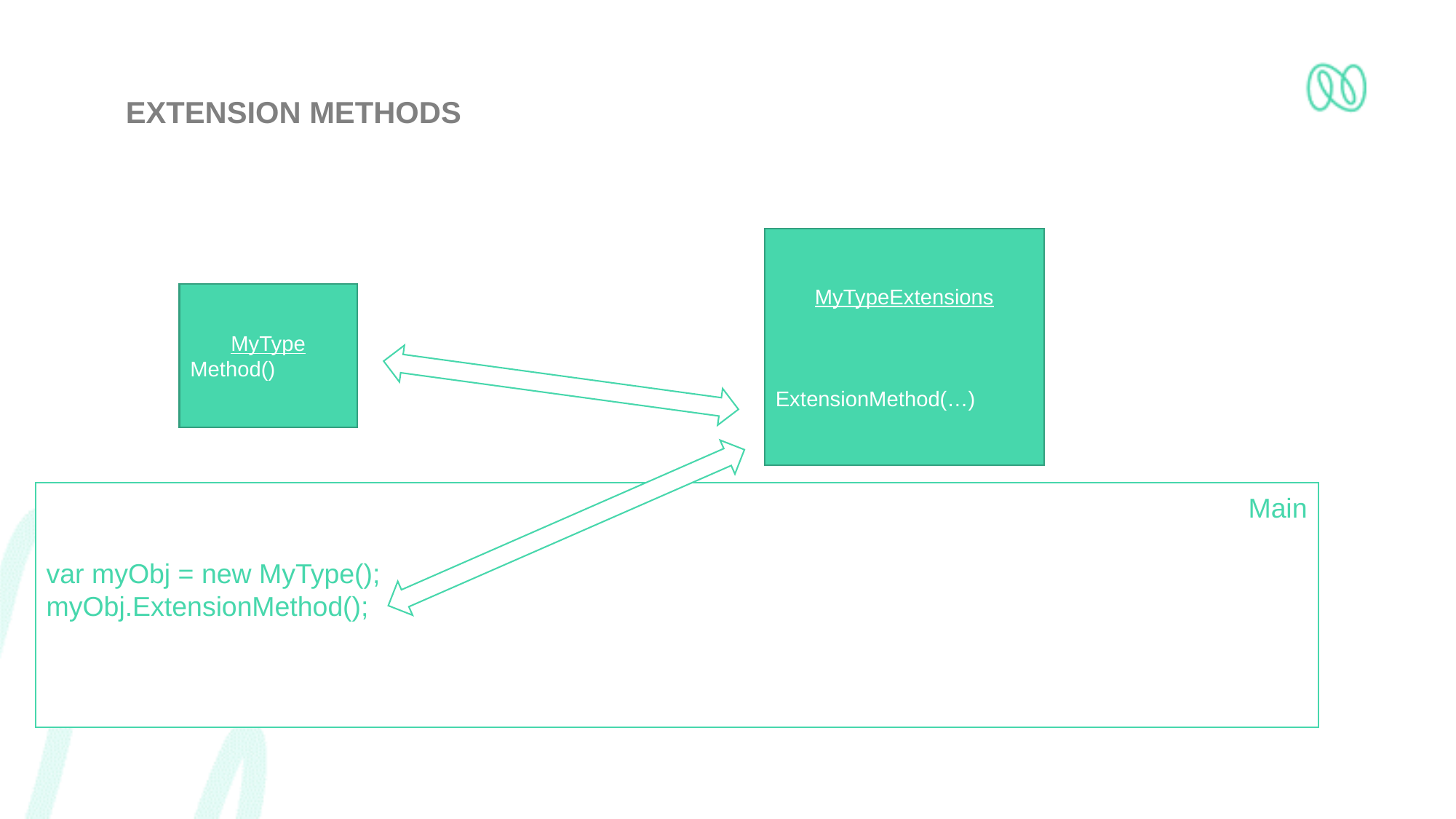

# Extension Methods
MyTypeExtensions

ExtensionMethod(…)
MyType
Method()

Main

var myObj = new MyType();
myObj.ExtensionMethod();